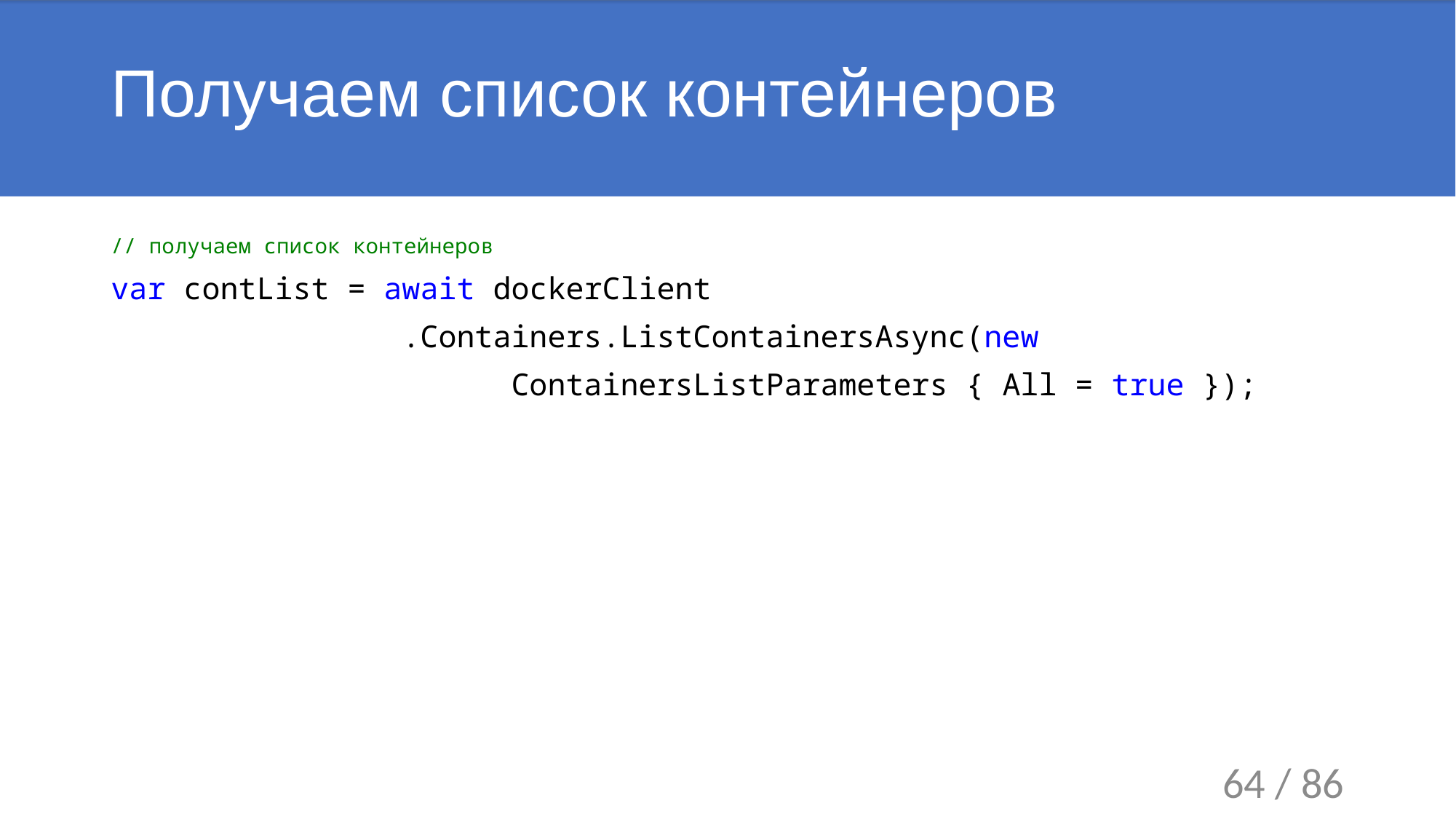

# Получаем список контейнеров
// получаем список контейнеров
var contList = await dockerClient
                .Containers.ListContainersAsync(new
                      ContainersListParameters { All = true });

64